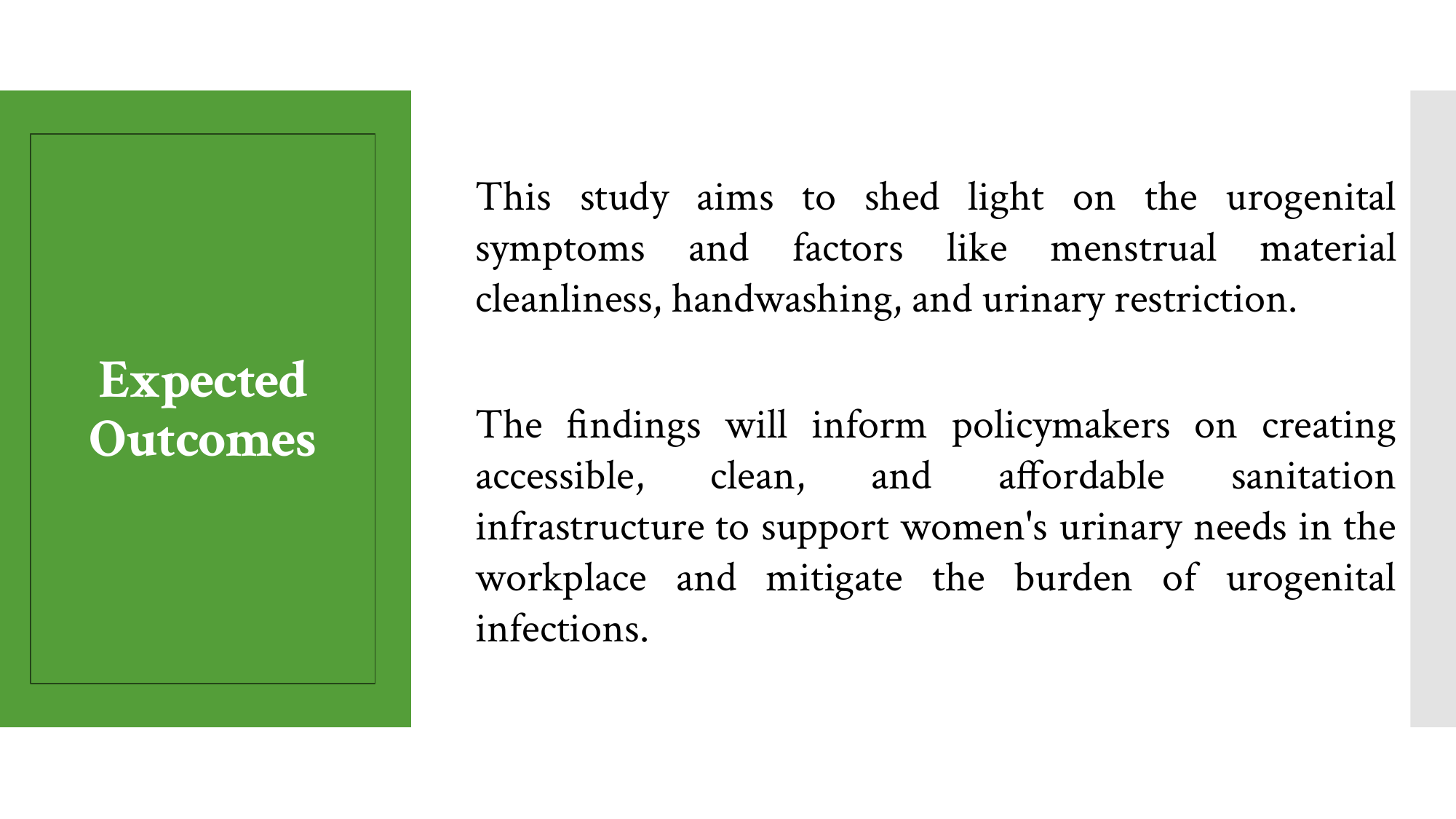

This study aims to shed light on the urogenital symptoms and factors like menstrual material cleanliness, handwashing, and urinary restriction.

The findings will inform policymakers on creating accessible, clean, and affordable sanitation infrastructure to support women's urinary needs in the workplace and mitigate the burden of urogenital infections.
# Expected Outcomes